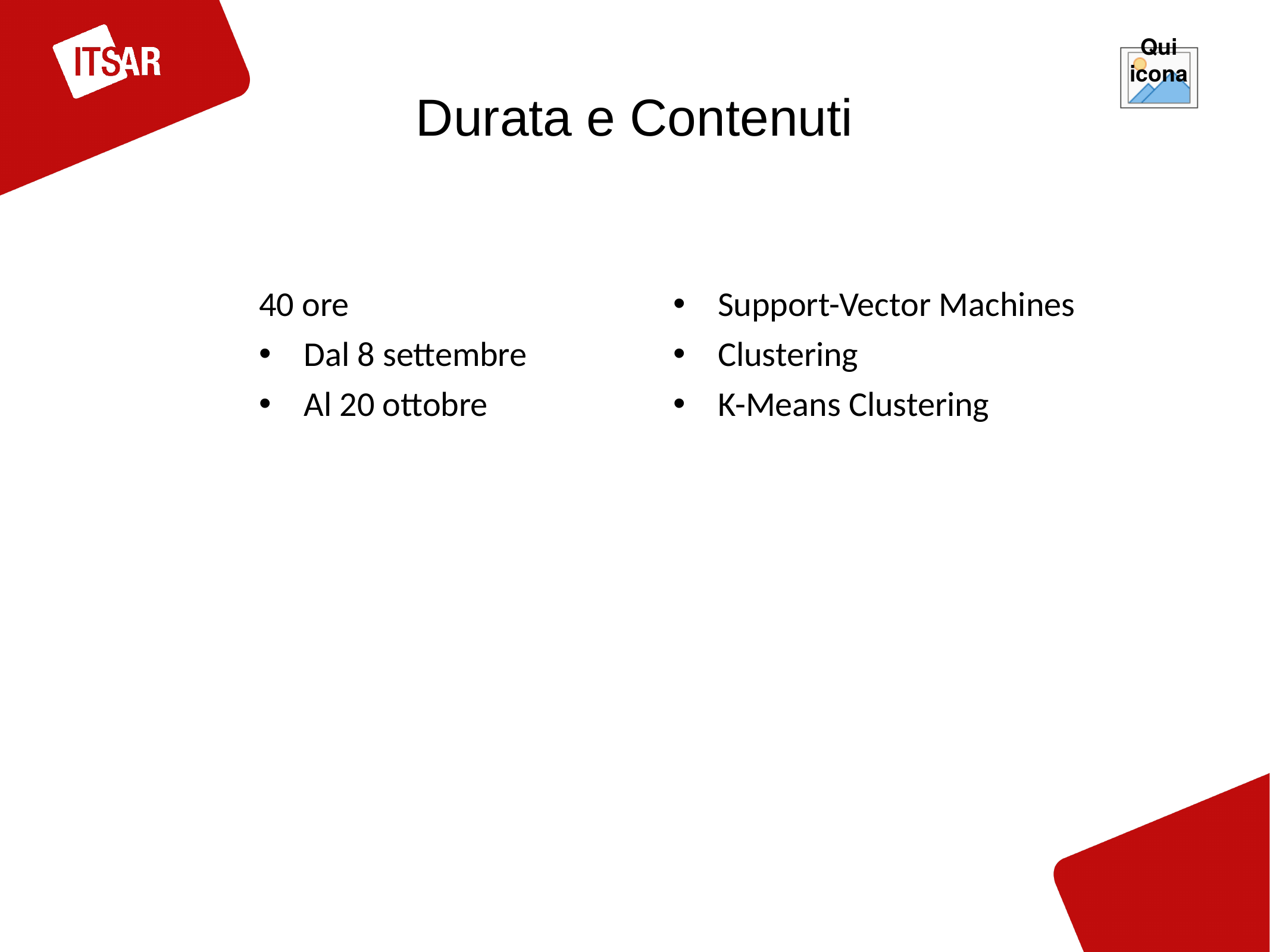

Durata e Contenuti
Support-Vector Machines
Clustering
K-Means Clustering

40 ore
Dal 8 settembre
Al 20 ottobre